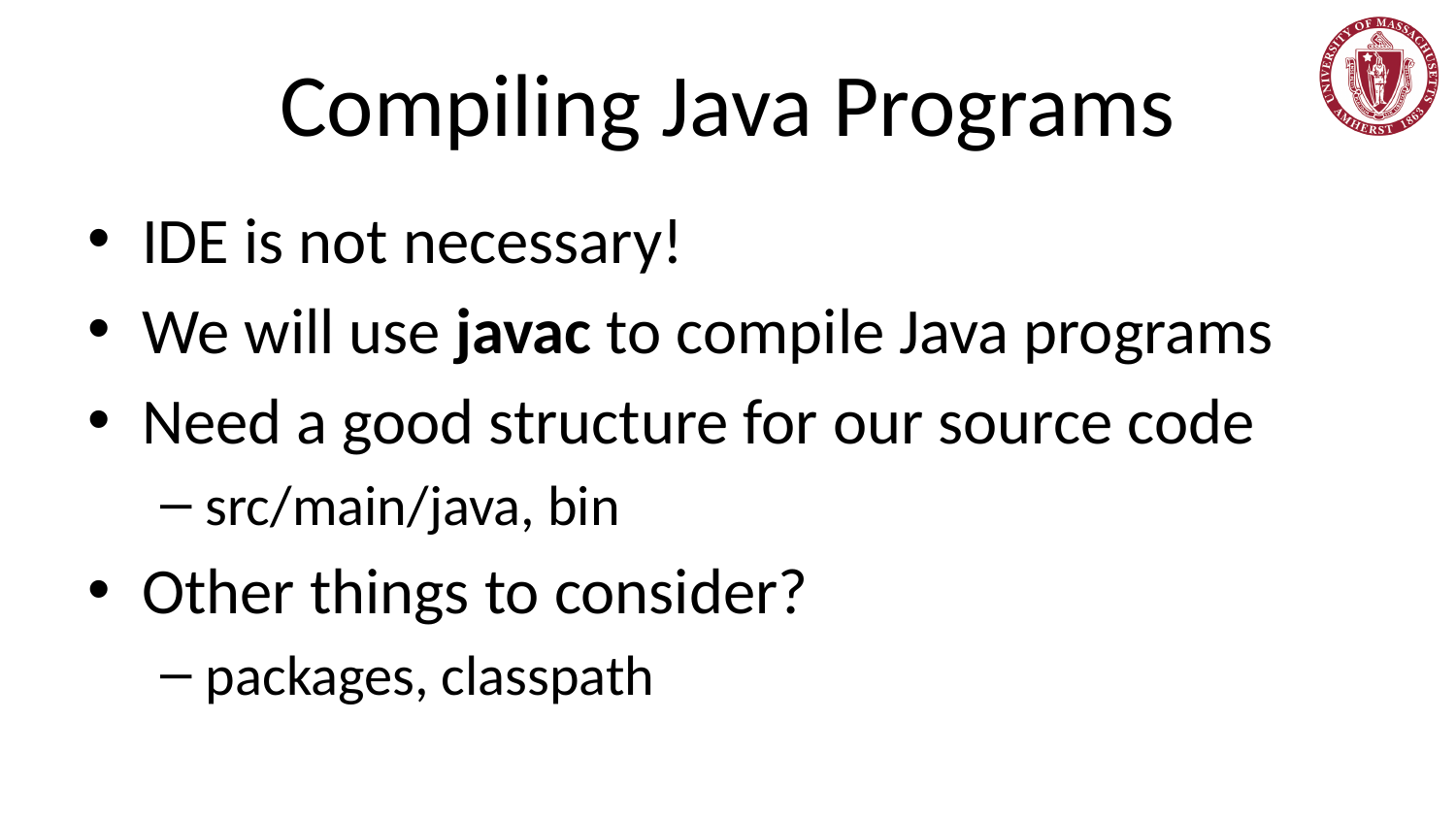

# Compiling Java Programs
IDE is not necessary!
We will use javac to compile Java programs
Need a good structure for our source code
src/main/java, bin
Other things to consider?
packages, classpath